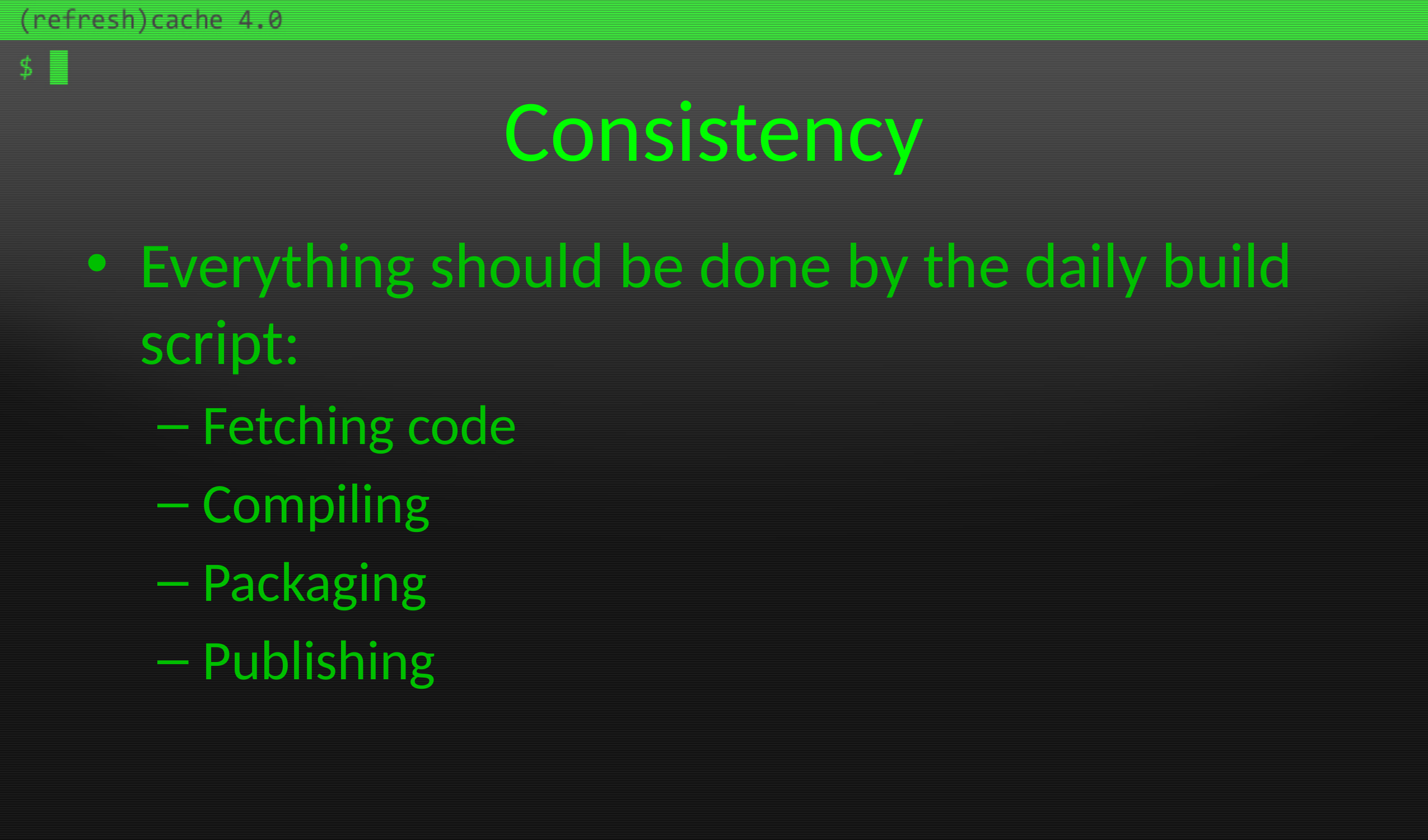

# Consistency
Everything should be done by the daily build script:
Fetching code
Compiling
Packaging
Publishing